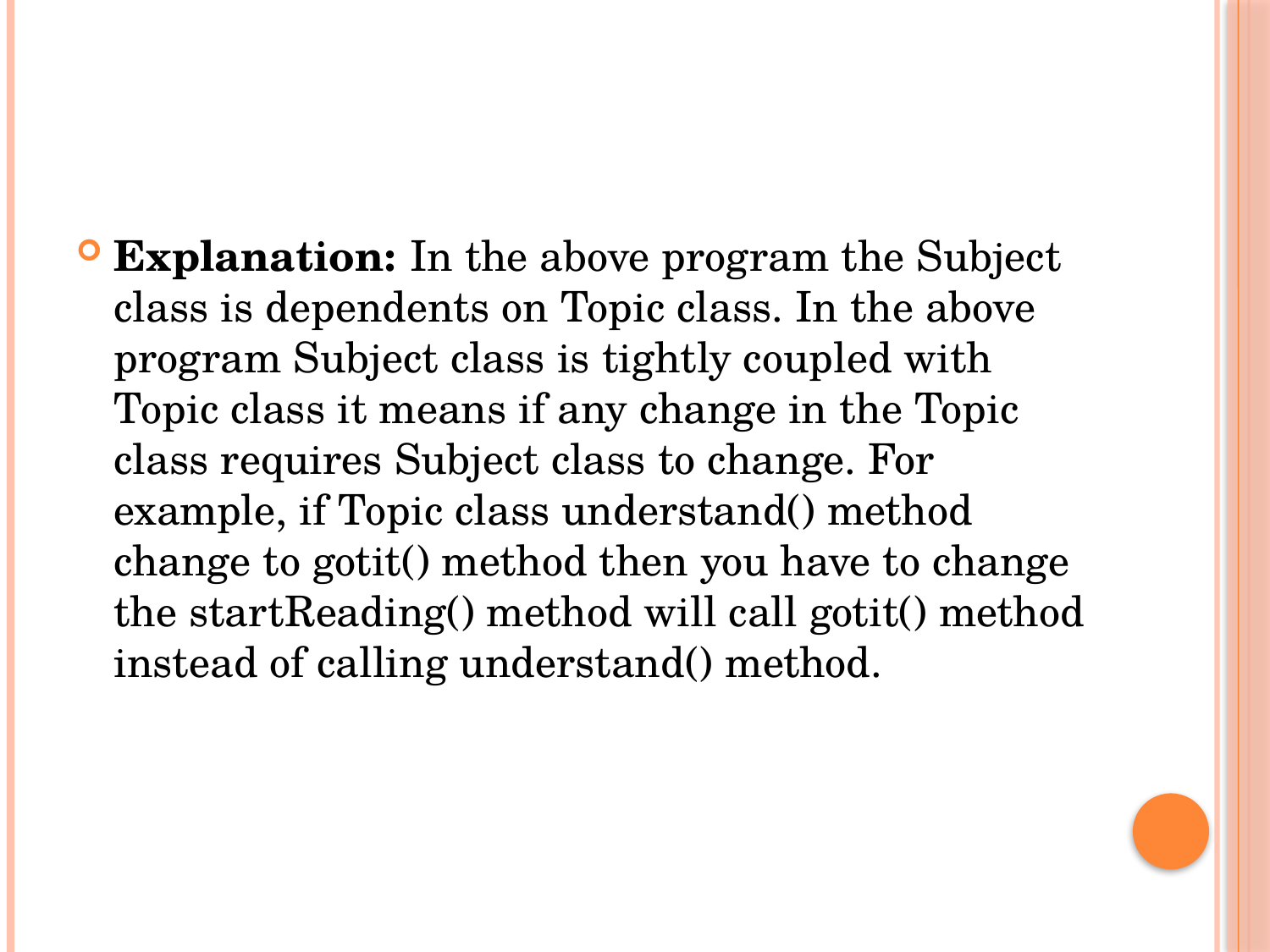

#
Explanation: In the above program the Subject class is dependents on Topic class. In the above program Subject class is tightly coupled with Topic class it means if any change in the Topic class requires Subject class to change. For example, if Topic class understand() method change to gotit() method then you have to change the startReading() method will call gotit() method instead of calling understand() method.